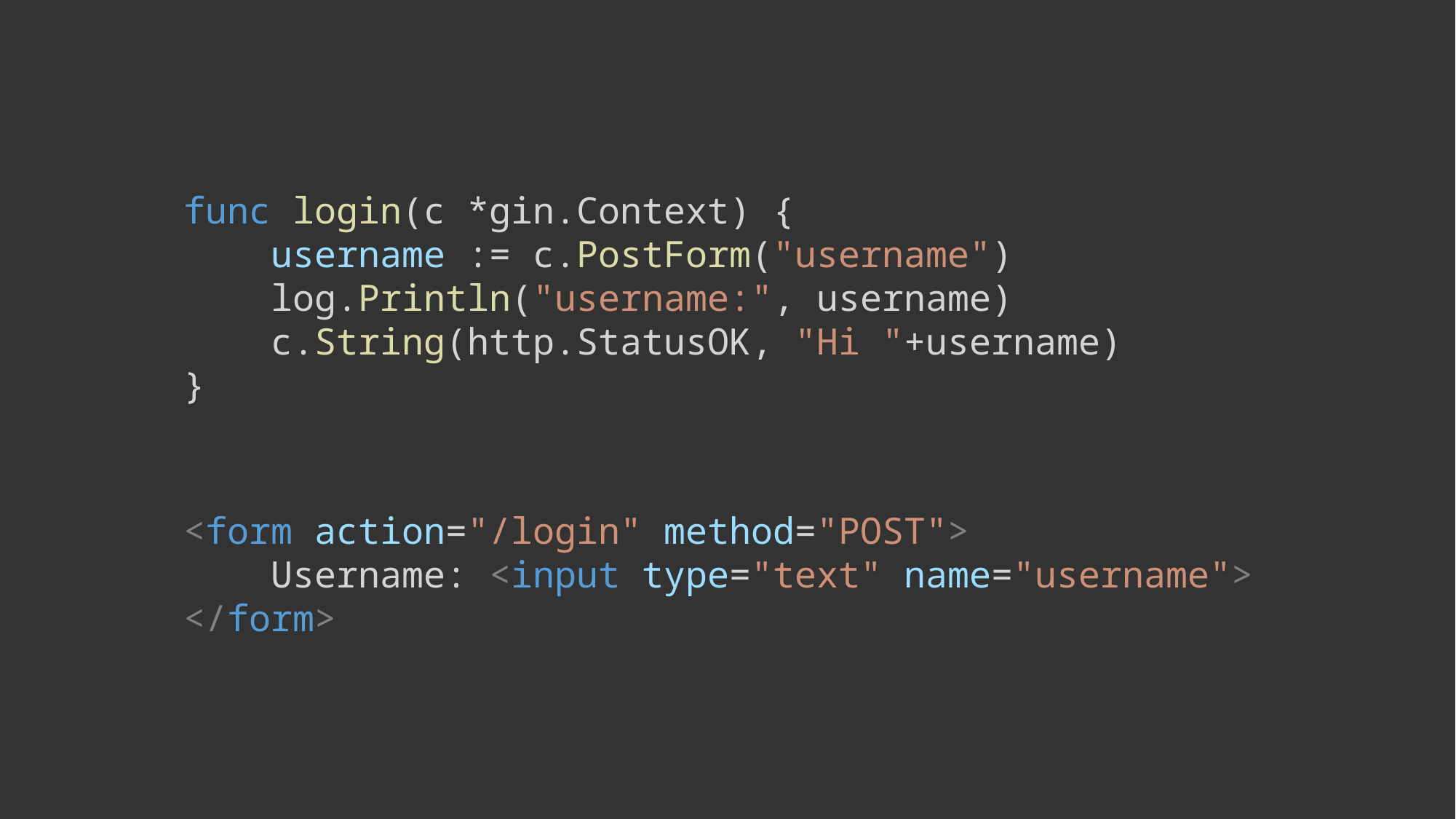

func login(c *gin.Context) {
    username := c.PostForm("username")
    log.Println("username:", username)
    c.String(http.StatusOK, "Hi "+username)
}
<form action="/login" method="POST">
    Username: <input type="text" name="username">
</form>